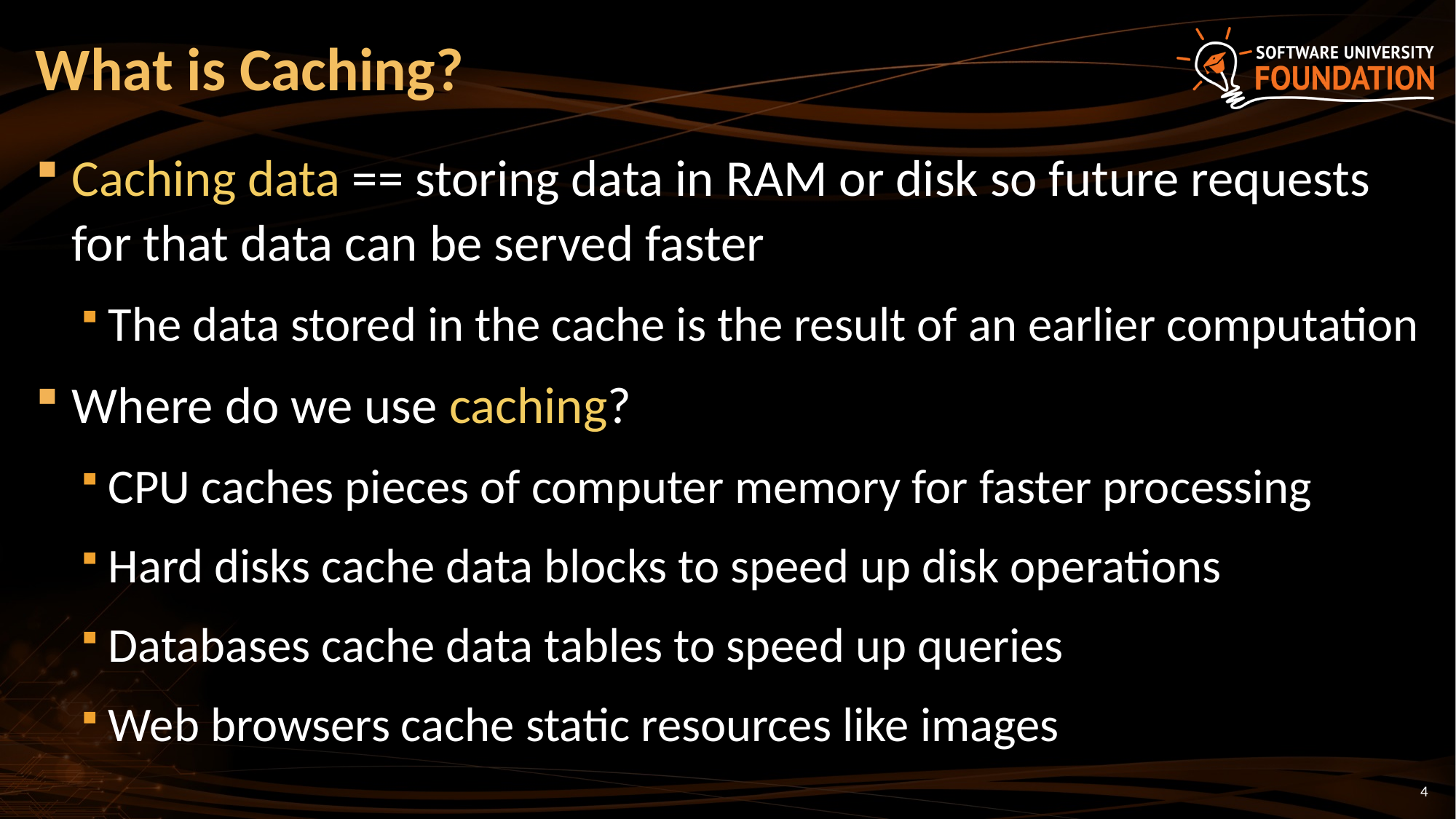

# What is Caching?
Caching data == storing data in RAM or disk so future requests for that data can be served faster
The data stored in the cache is the result of an earlier computation
Where do we use caching?
CPU caches pieces of computer memory for faster processing
Hard disks cache data blocks to speed up disk operations
Databases cache data tables to speed up queries
Web browsers cache static resources like images
4